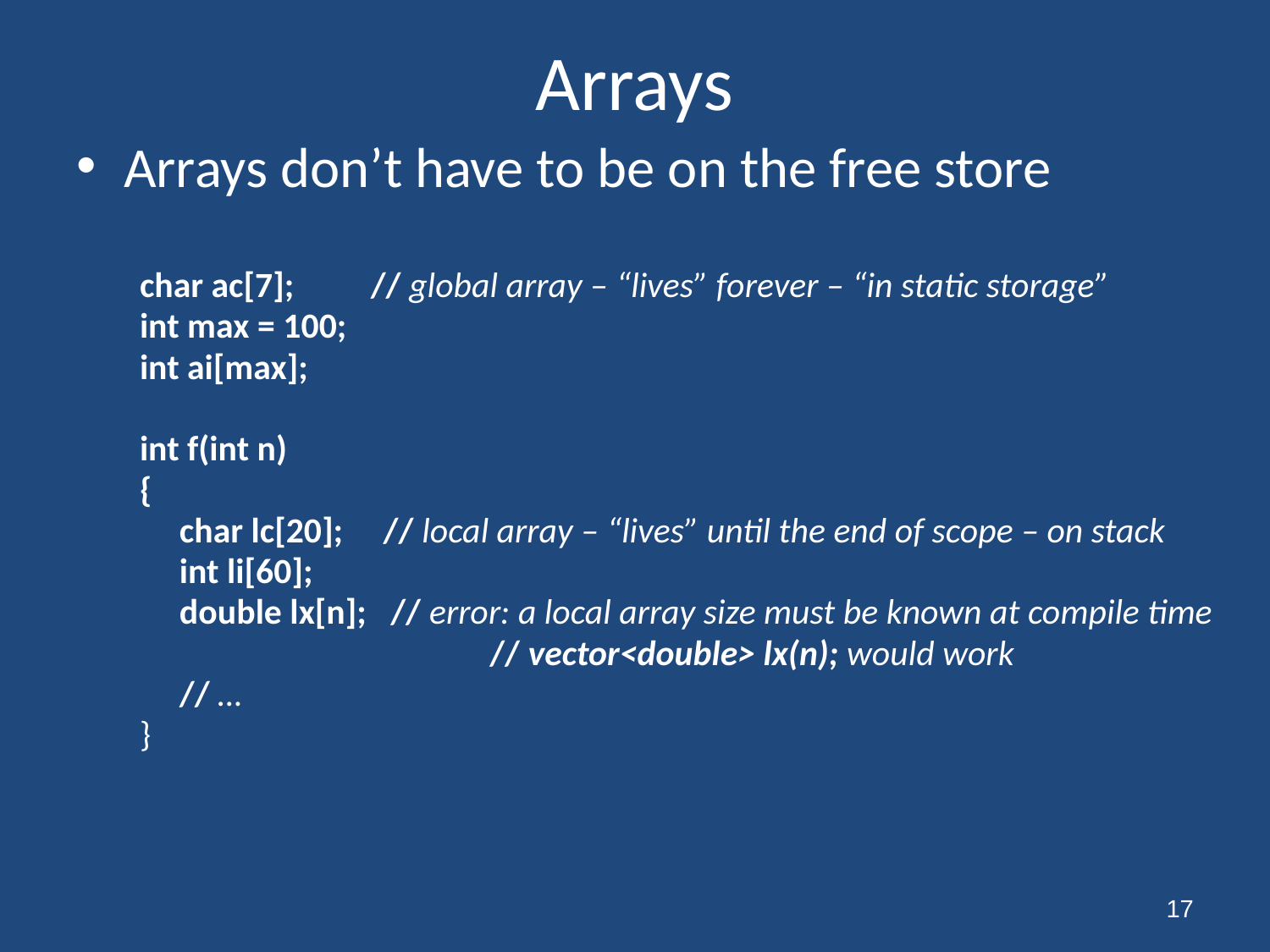

# Arrays
Arrays don’t have to be on the free store

char ac[7];	        // global array – “lives” forever – “in static storage”
int max = 100;
int ai[max];

int f(int n)
{
	char lc[20];     // local array – “lives” until the end of scope – on stack
	int li[60];
	double lx[n];   // error: a local array size must be known at compile time
			       // vector<double> lx(n); would work
	// …
}
17